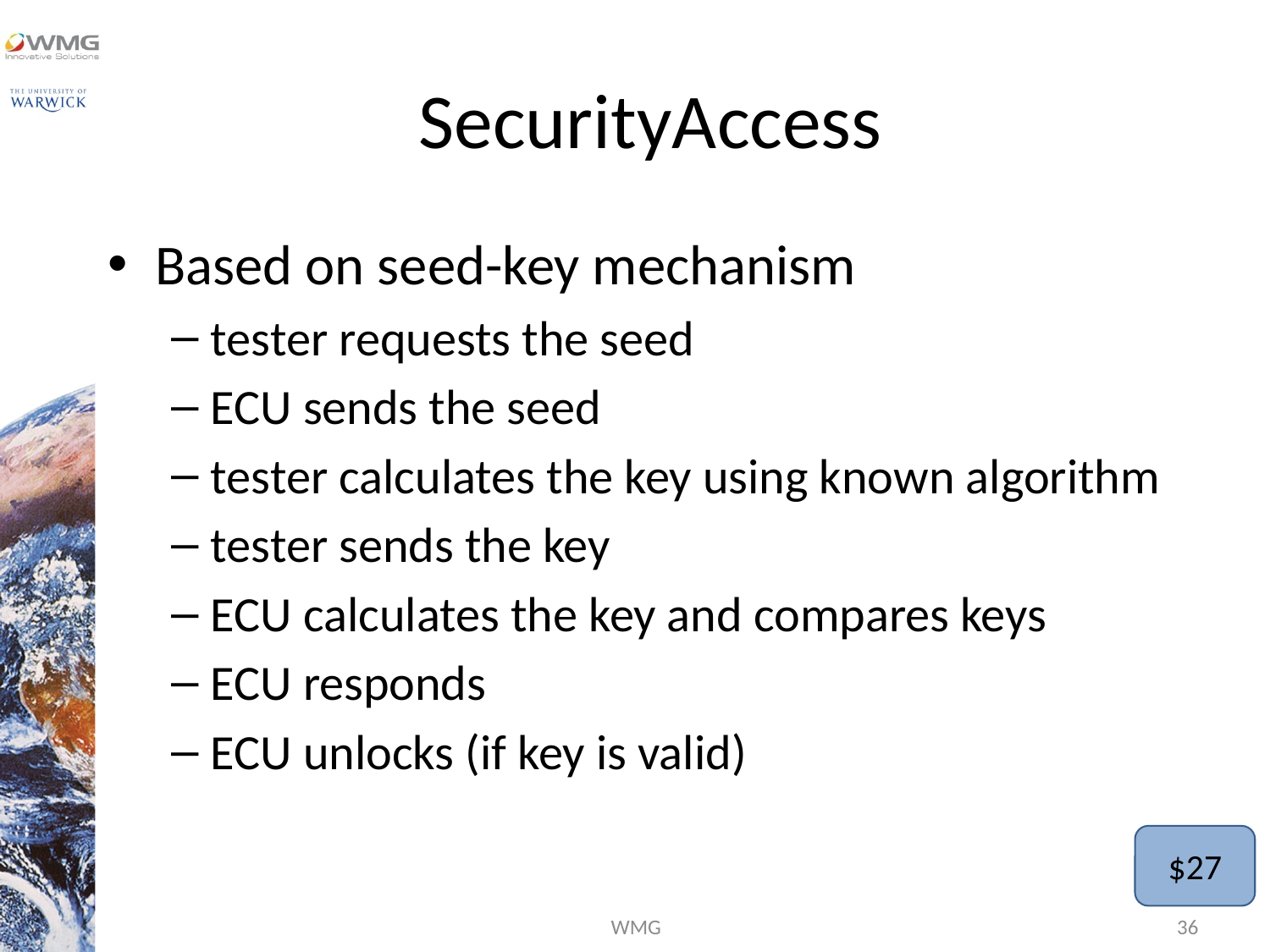

# SecurityAccess
Based on seed-key mechanism
tester requests the seed
ECU sends the seed
tester calculates the key using known algorithm
tester sends the key
ECU calculates the key and compares keys
ECU responds
ECU unlocks (if key is valid)

$27
WMG
36